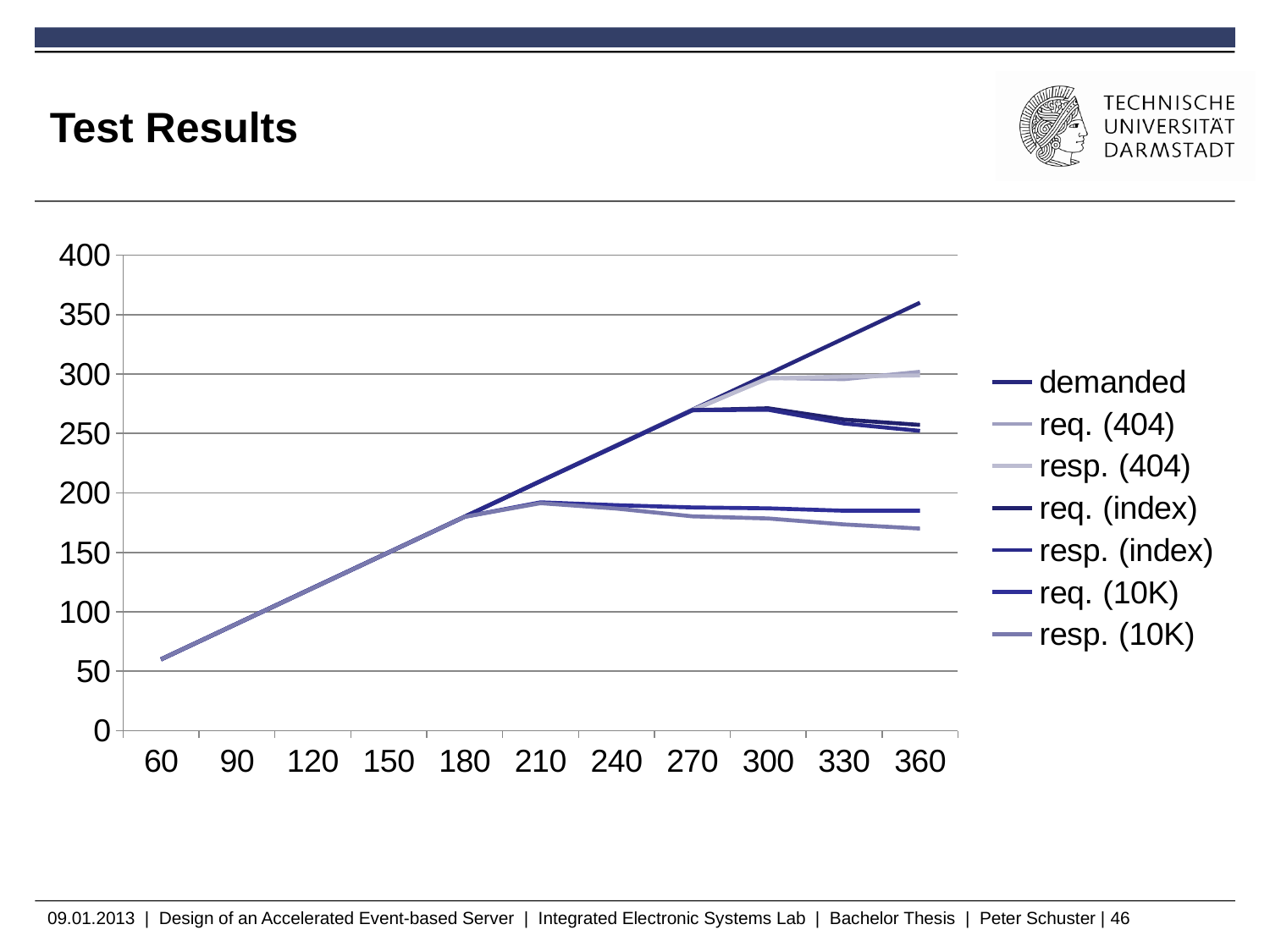

# Test Results

### Chart

| Category | demanded | req. (404) | resp. (404) | req. (index) | resp. (index) | req. (10K) | resp. (10K) |
|---|---|---|---|---|---|---|---|
| 60 | 60.0 | 60.0 | 60.0 | 60.0 | 60.0 | 60.0 | 60.0 |
| 90 | 90.0 | 90.0 | 90.0 | 90.0 | 90.0 | 90.0 | 90.0 |
| 120 | 120.0 | 120.0 | 120.0 | 120.0 | 120.0 | 120.0 | 119.9 |
| 150 | 150.0 | 150.0 | 150.0 | 150.0 | 150.0 | 150.0 | 150.0 |
| 180 | 180.0 | 180.0 | 179.9 | 180.0 | 179.9 | 179.9 | 179.9 |
| 210 | 210.0 | 209.9 | 209.9 | 209.9 | 209.9 | 192.1 | 191.4 |
| 240 | 240.0 | 239.8 | 239.8 | 239.8 | 239.5 | 189.7 | 186.8 |
| 270 | 270.0 | 269.3 | 269.8 | 269.6 | 269.6 | 187.8 | 180.3 |
| 300 | 300.0 | 296.7 | 296.3 | 271.2 | 270.0 | 187.0 | 178.5 |
| 330 | 330.0 | 295.7 | 297.9 | 261.7 | 258.4 | 185.0 | 173.5 |
| 360 | 360.0 | 301.9 | 298.9 | 257.2 | 252.2 | 185.0 | 170.0 |